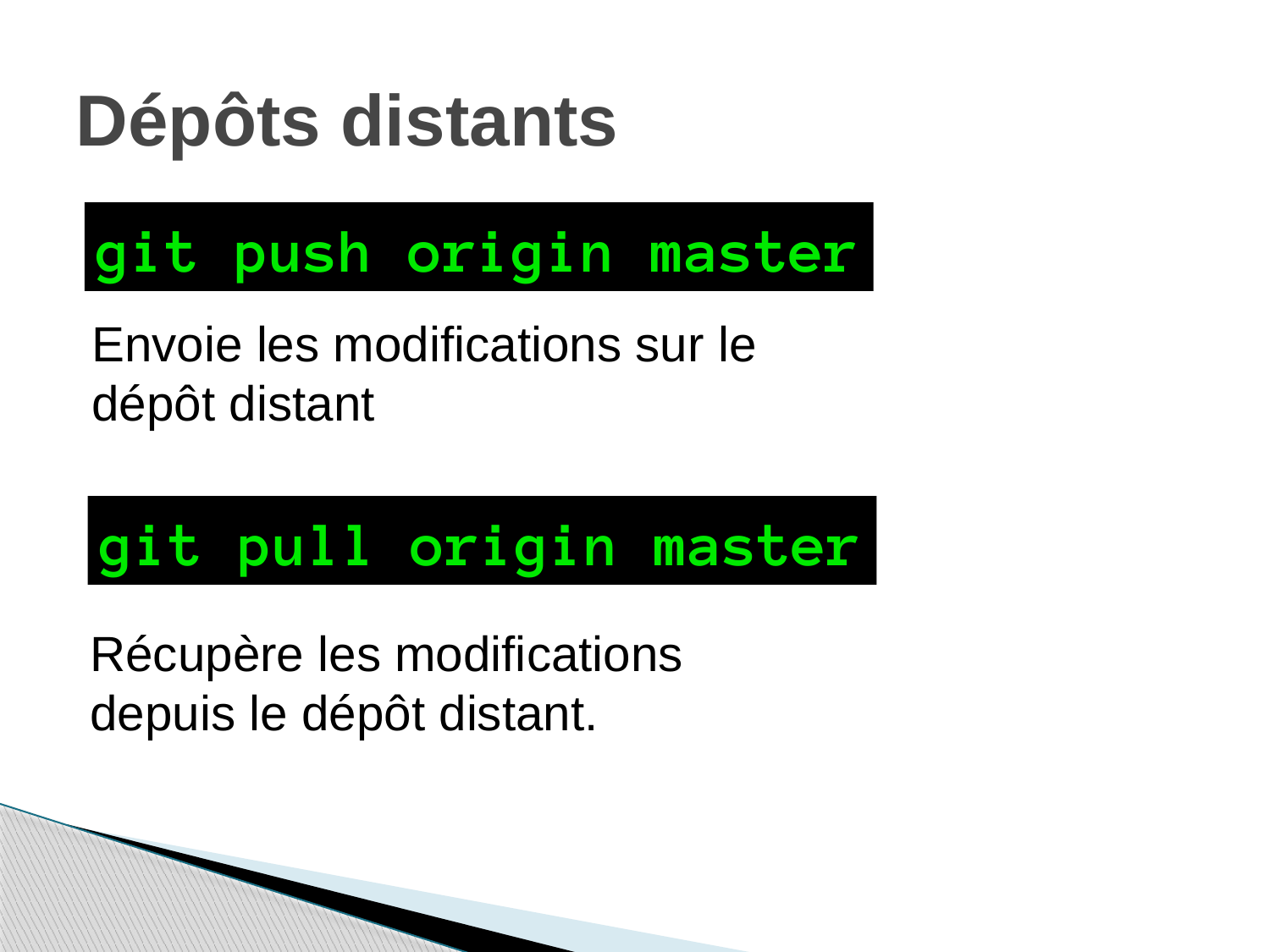

# Dépôts distants
git push origin master
Envoie les modifications sur le dépôt distant
git pull origin master
Récupère les modifications depuis le dépôt distant.